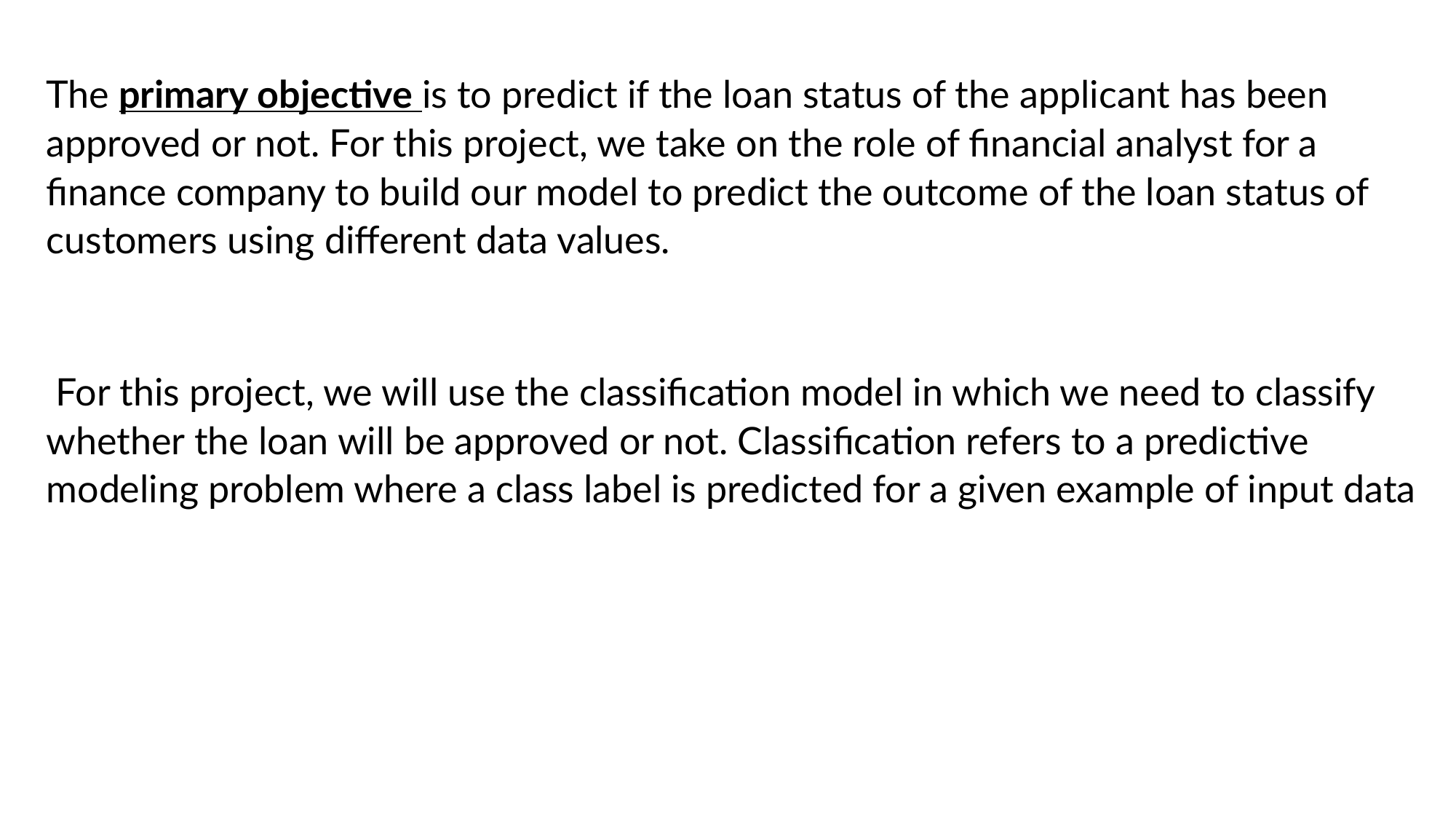

The primary objective is to predict if the loan status of the applicant has been approved or not. For this project, we take on the role of financial analyst for a finance company to build our model to predict the outcome of the loan status of customers using different data values.

 For this project, we will use the classification model in which we need to classify whether the loan will be approved or not. Classification refers to a predictive modeling problem where a class label is predicted for a given example of input data